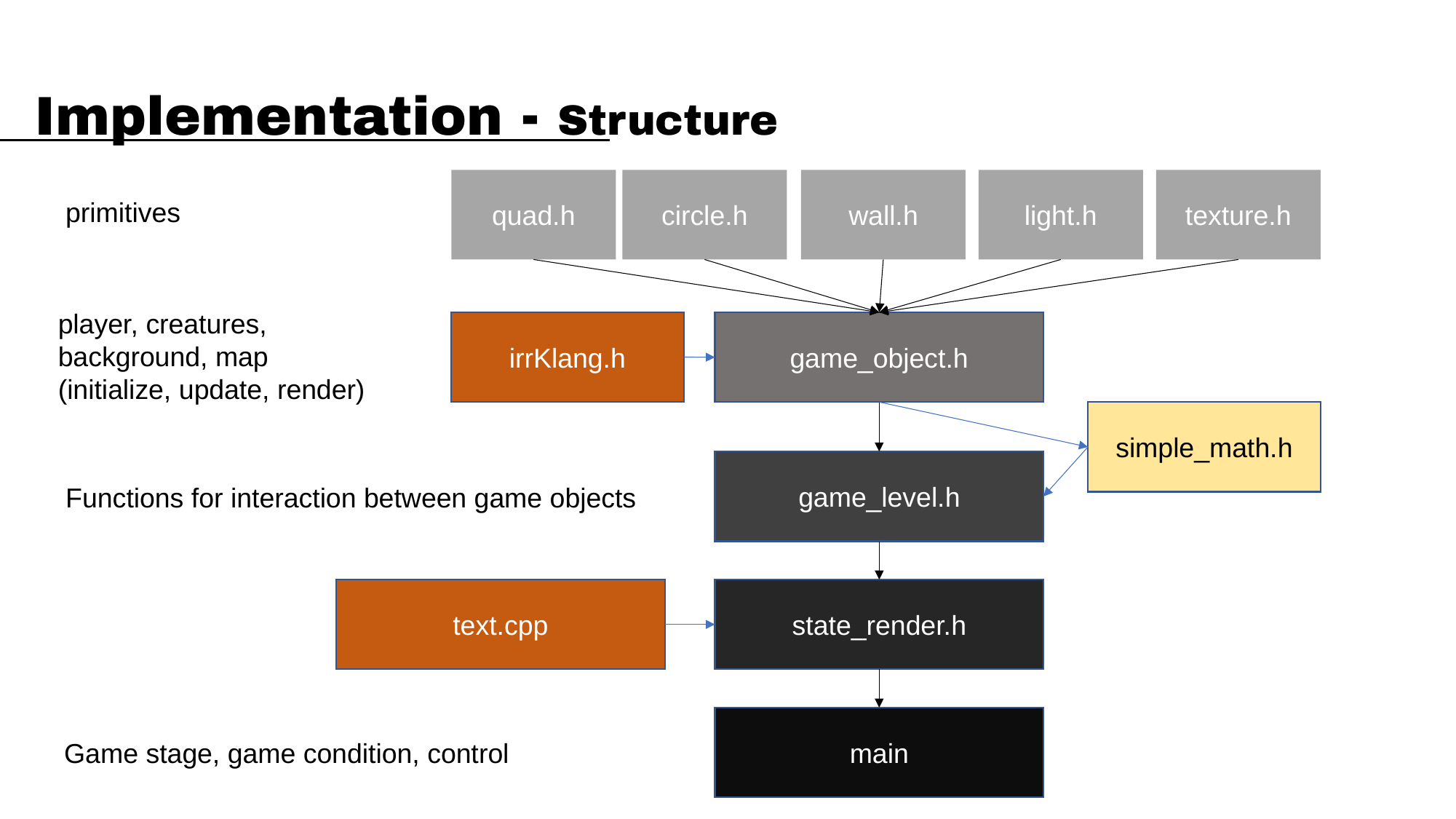

# Implementation - Structure
 primitives
wall.h
light.h
texture.h
quad.h
circle.h
player, creatures,
background, map
(initialize, update, render)
irrKlang.h
game_object.h
simple_math.h
 Functions for interaction between game objects
game_level.h
text.cpp
state_render.h
 Game stage, game condition, control
main